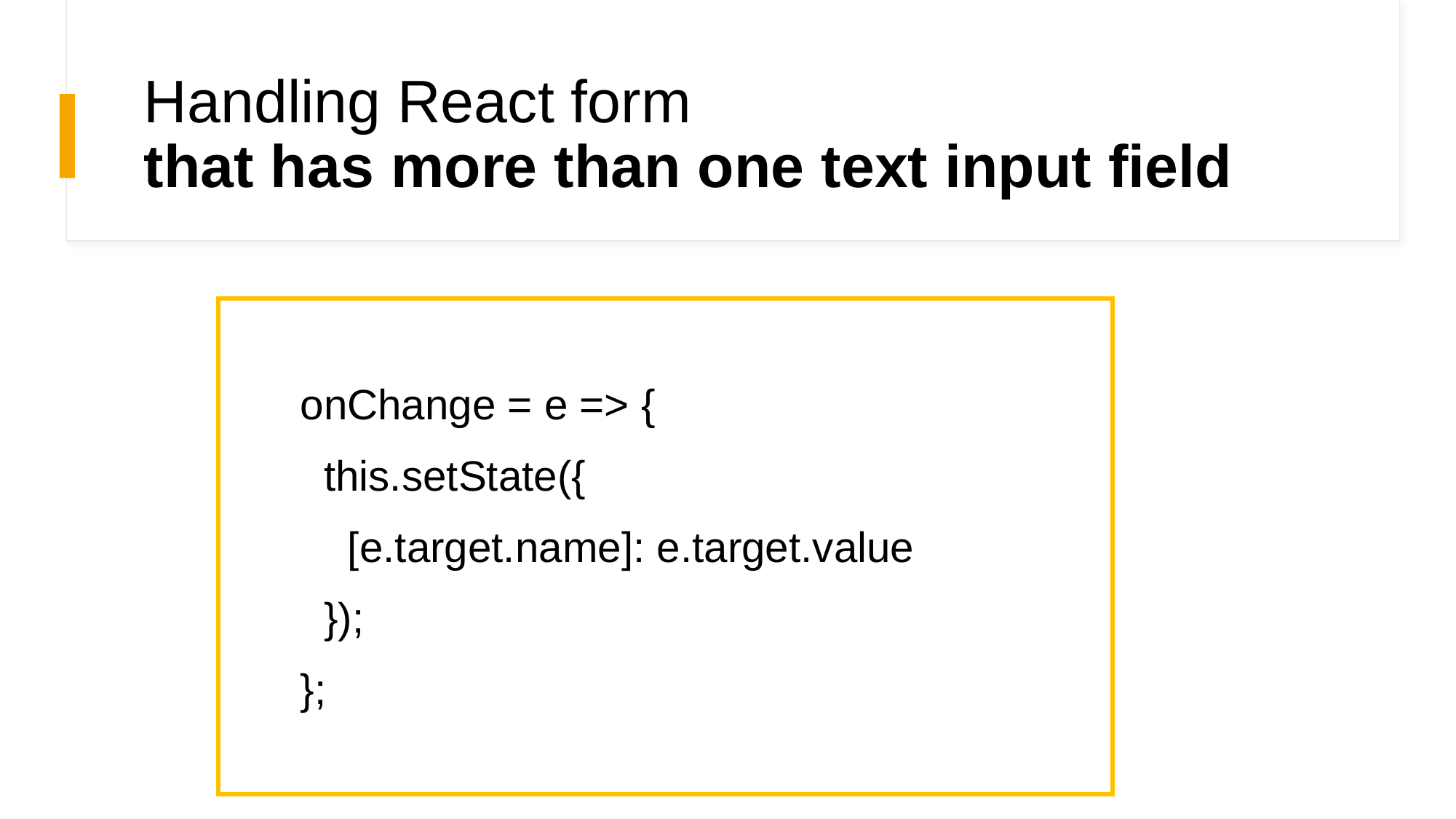

# Handling React form that has more than one text input field

onChange = e => {
  this.setState({
    [e.target.name]: e.target.value
  });
};